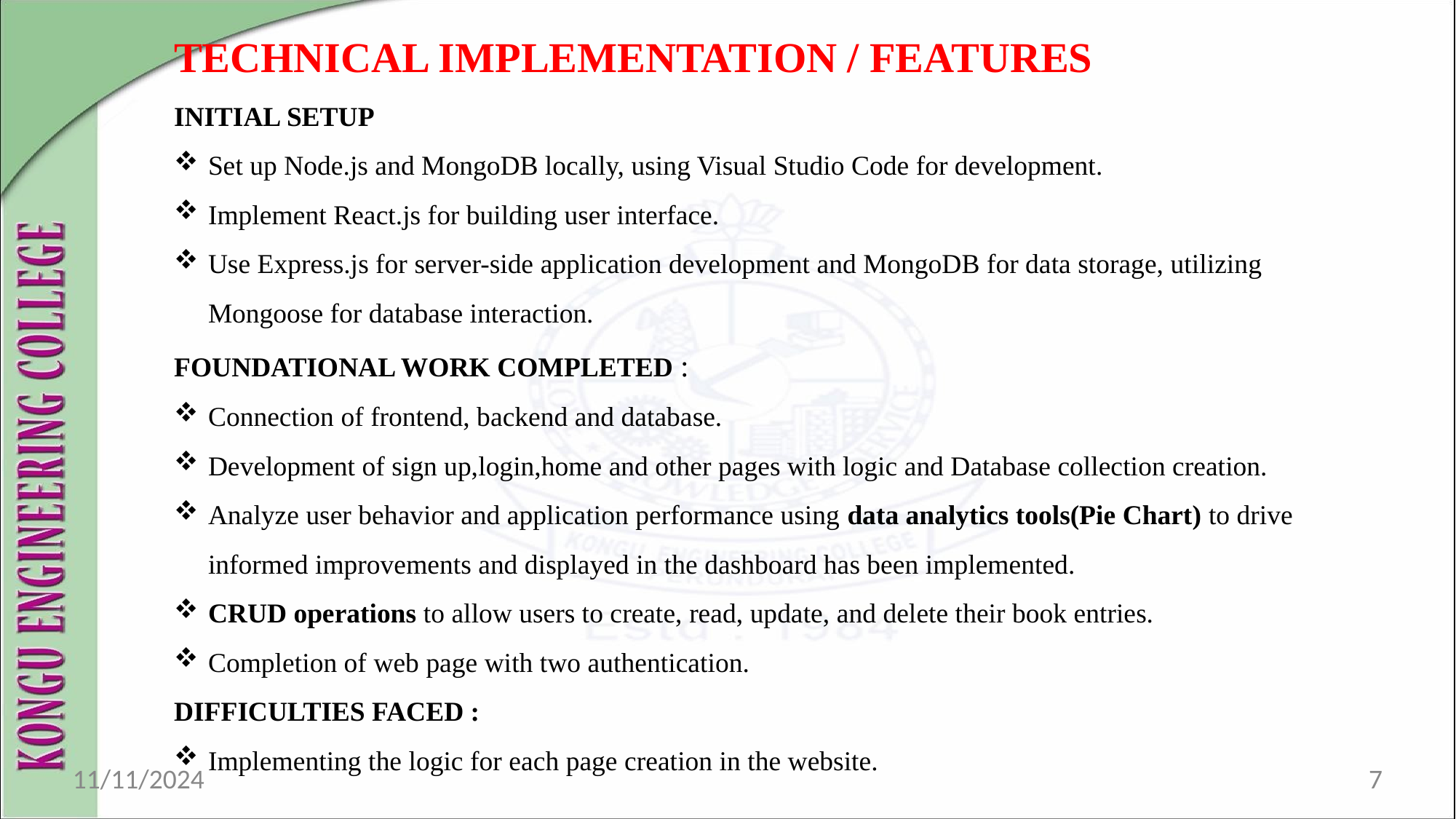

TECHNICAL IMPLEMENTATION / FEATURES
INITIAL SETUP
Set up Node.js and MongoDB locally, using Visual Studio Code for development.
Implement React.js for building user interface.
Use Express.js for server-side application development and MongoDB for data storage, utilizing Mongoose for database interaction.
FOUNDATIONAL WORK COMPLETED :
Connection of frontend, backend and database.
Development of sign up,login,home and other pages with logic and Database collection creation.
Analyze user behavior and application performance using data analytics tools(Pie Chart) to drive informed improvements and displayed in the dashboard has been implemented.
CRUD operations to allow users to create, read, update, and delete their book entries.
Completion of web page with two authentication.
DIFFICULTIES FACED :
Implementing the logic for each page creation in the website.

11/11/2024
7